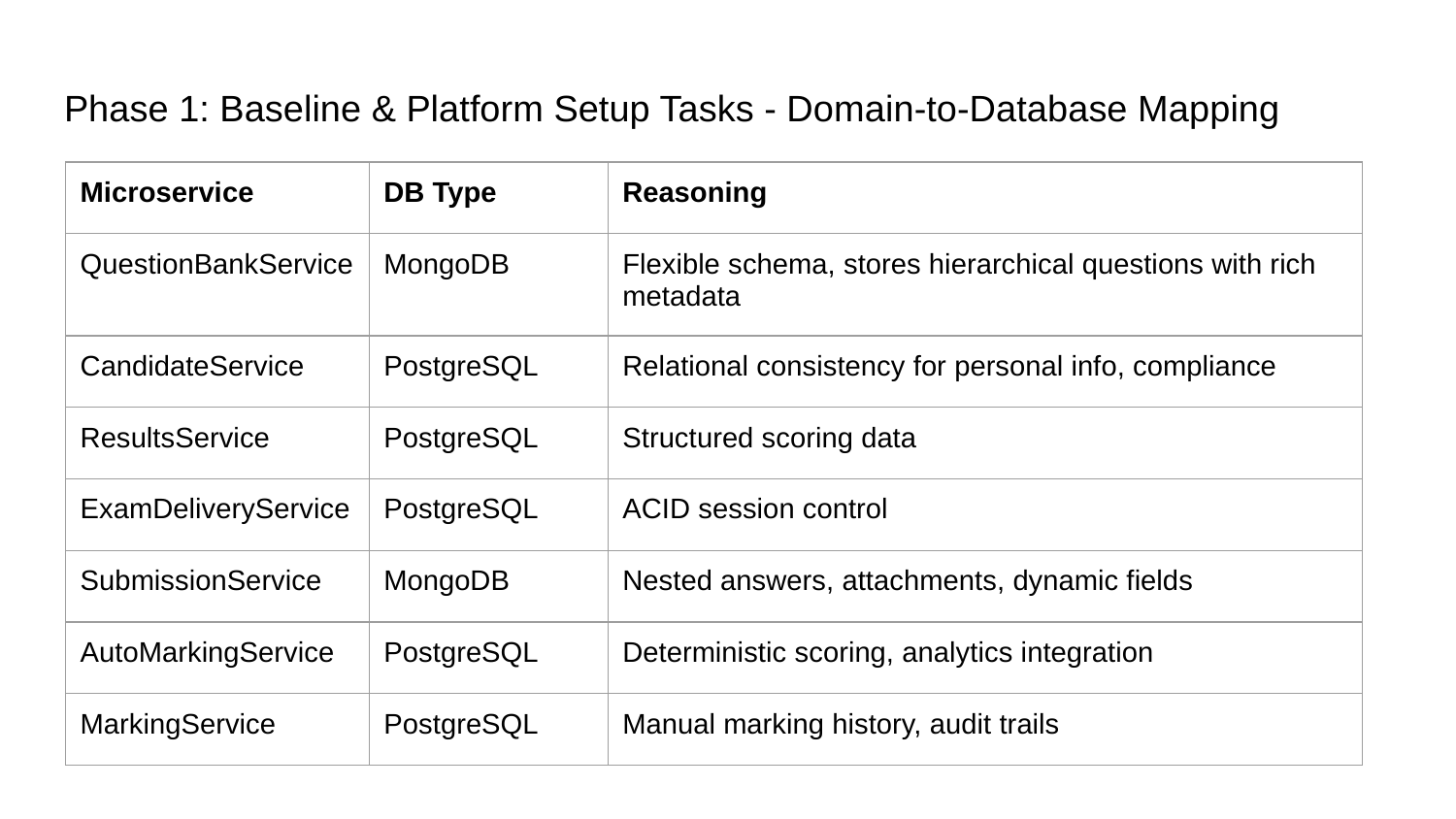

# Phase 1: Baseline & Platform Setup Tasks - Domain-to-Database Mapping
| Microservice | DB Type | Reasoning |
| --- | --- | --- |
| QuestionBankService | MongoDB | Flexible schema, stores hierarchical questions with rich metadata |
| CandidateService | PostgreSQL | Relational consistency for personal info, compliance |
| ResultsService | PostgreSQL | Structured scoring data |
| ExamDeliveryService | PostgreSQL | ACID session control |
| SubmissionService | MongoDB | Nested answers, attachments, dynamic fields |
| AutoMarkingService | PostgreSQL | Deterministic scoring, analytics integration |
| MarkingService | PostgreSQL | Manual marking history, audit trails |